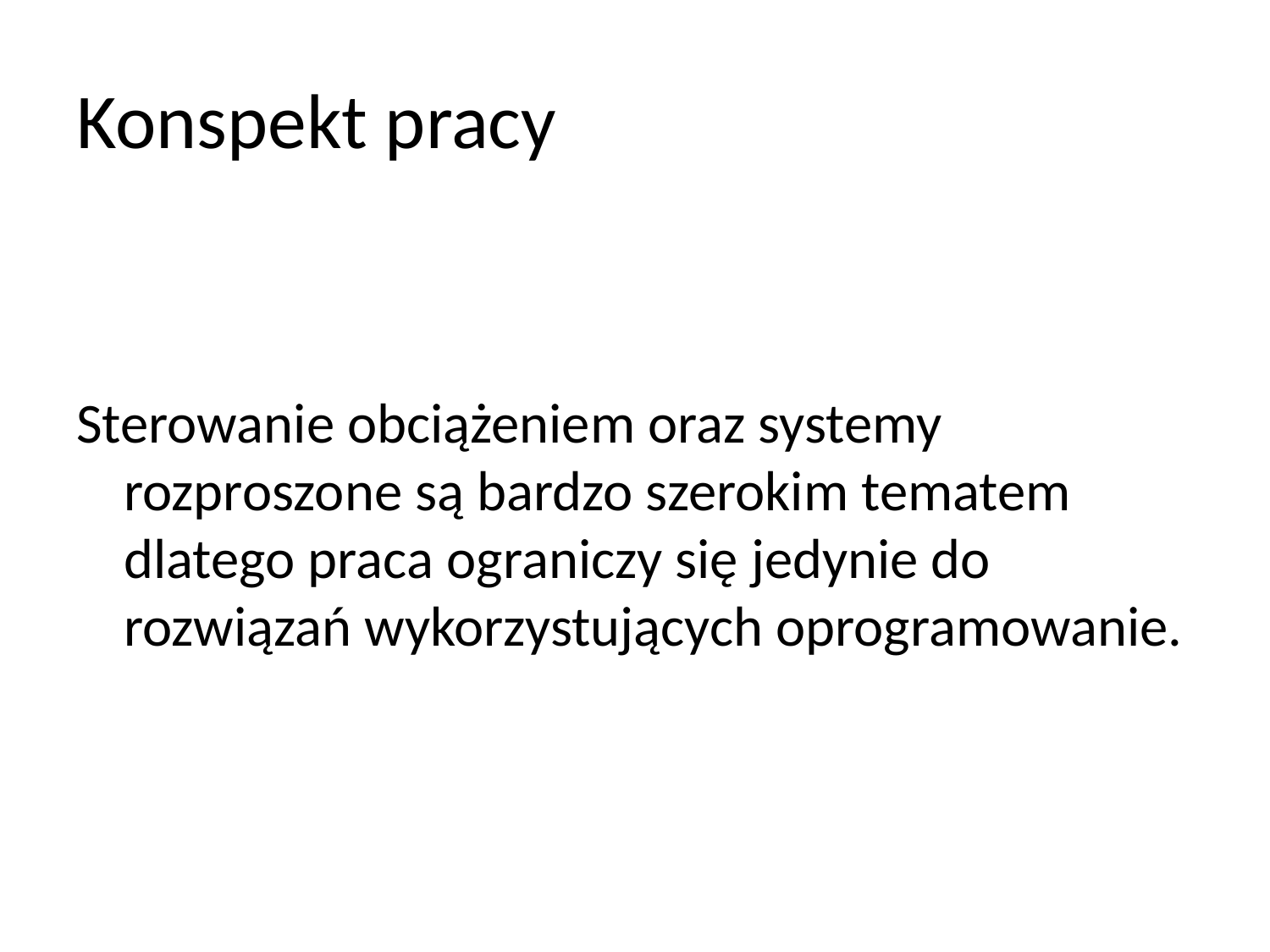

# Konspekt pracy

Sterowanie obciążeniem oraz systemy rozproszone są bardzo szerokim tematem dlatego praca ograniczy się jedynie do rozwiązań wykorzystujących oprogramowanie.